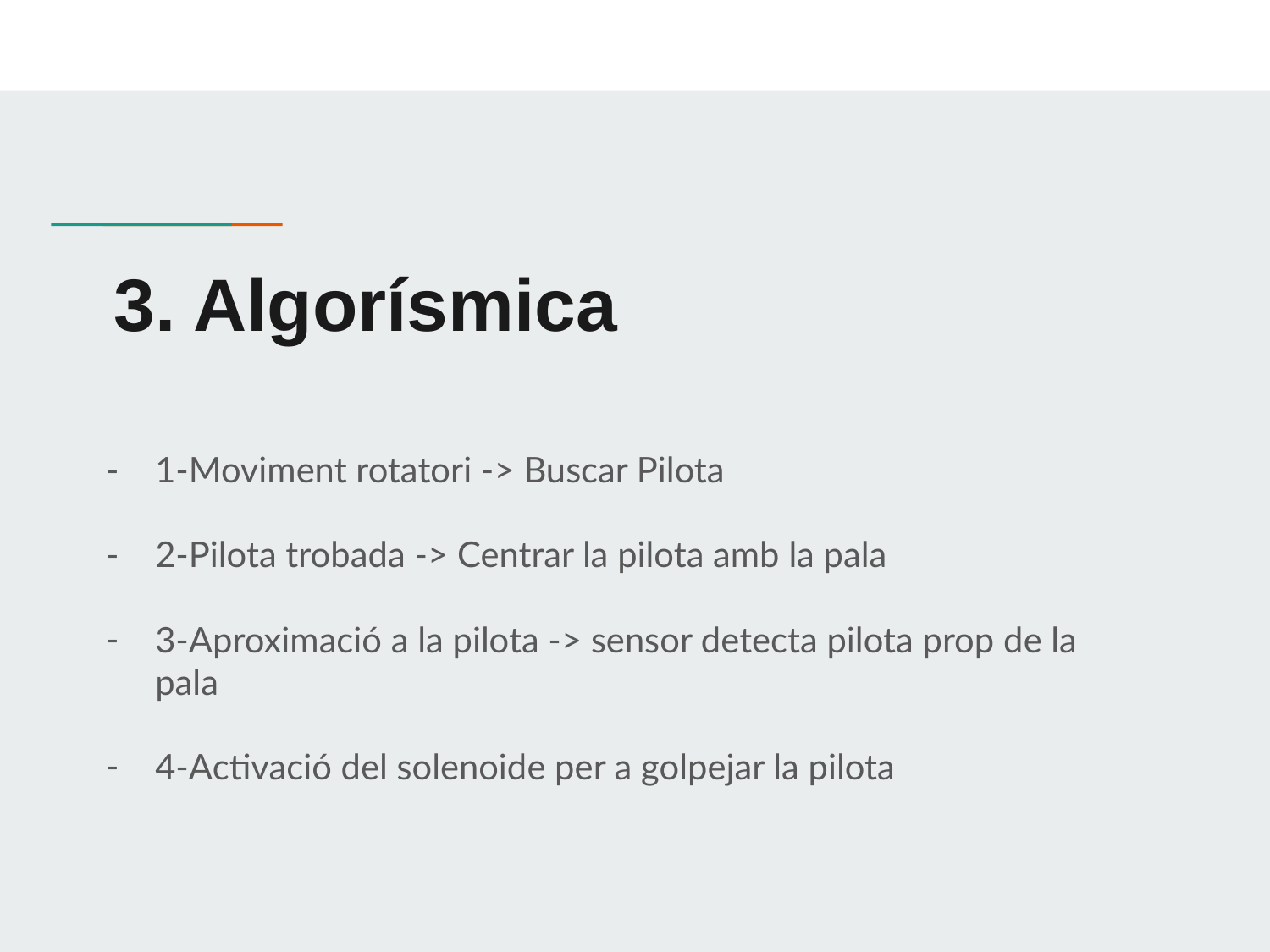

# 3. Algorísmica
1-Moviment rotatori -> Buscar Pilota

2-Pilota trobada -> Centrar la pilota amb la pala

3-Aproximació a la pilota -> sensor detecta pilota prop de la pala

4-Activació del solenoide per a golpejar la pilota